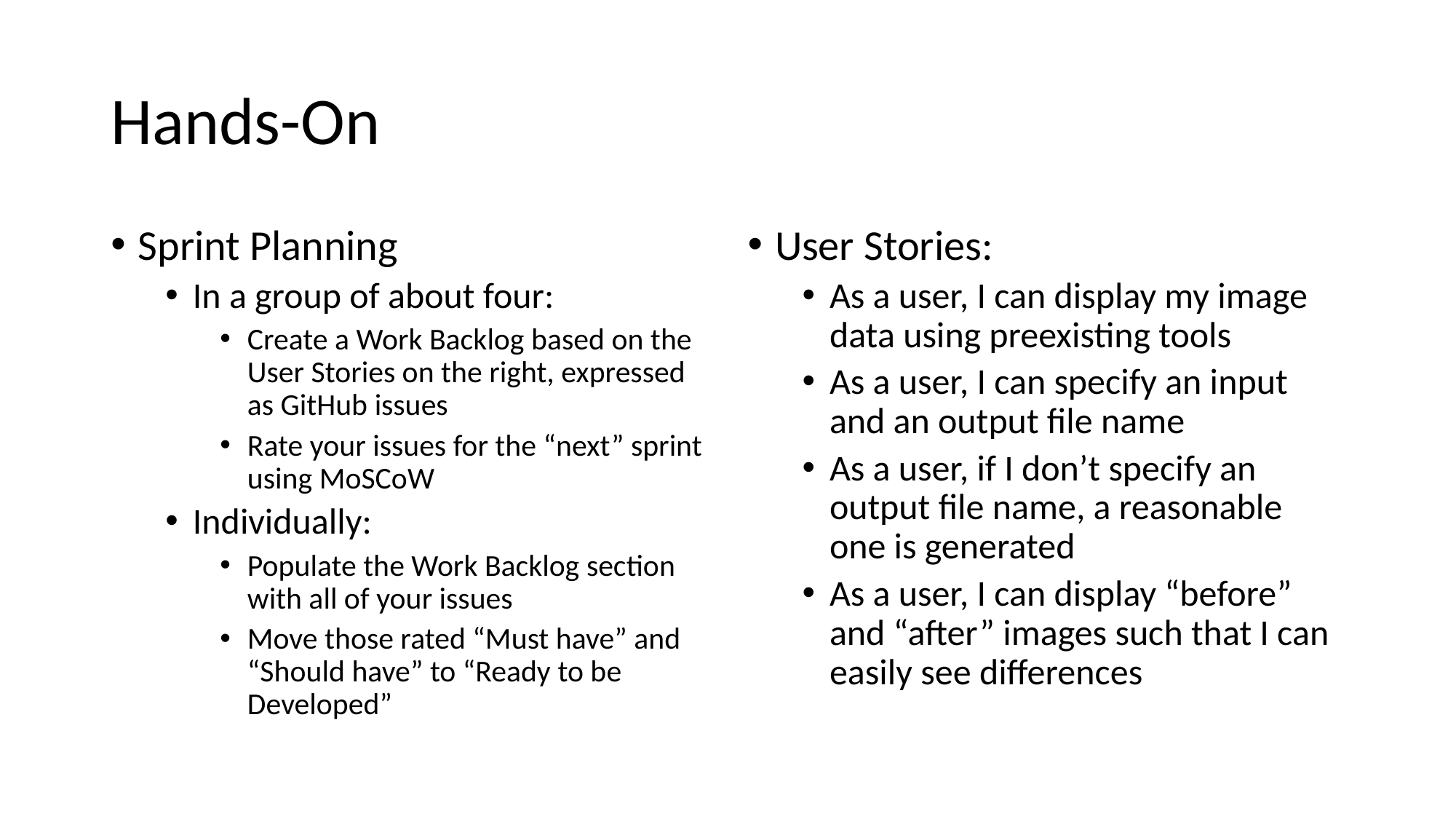

# Hands-On
Sprint Planning
In a group of about four:
Create a Work Backlog based on the User Stories on the right, expressed as GitHub issues
Rate your issues for the “next” sprint using MoSCoW
Individually:
Populate the Work Backlog section with all of your issues
Move those rated “Must have” and “Should have” to “Ready to be Developed”

User Stories:
As a user, I can display my image data using preexisting tools
As a user, I can specify an input and an output file name
As a user, if I don’t specify an output file name, a reasonable one is generated
As a user, I can display “before” and “after” images such that I can easily see differences